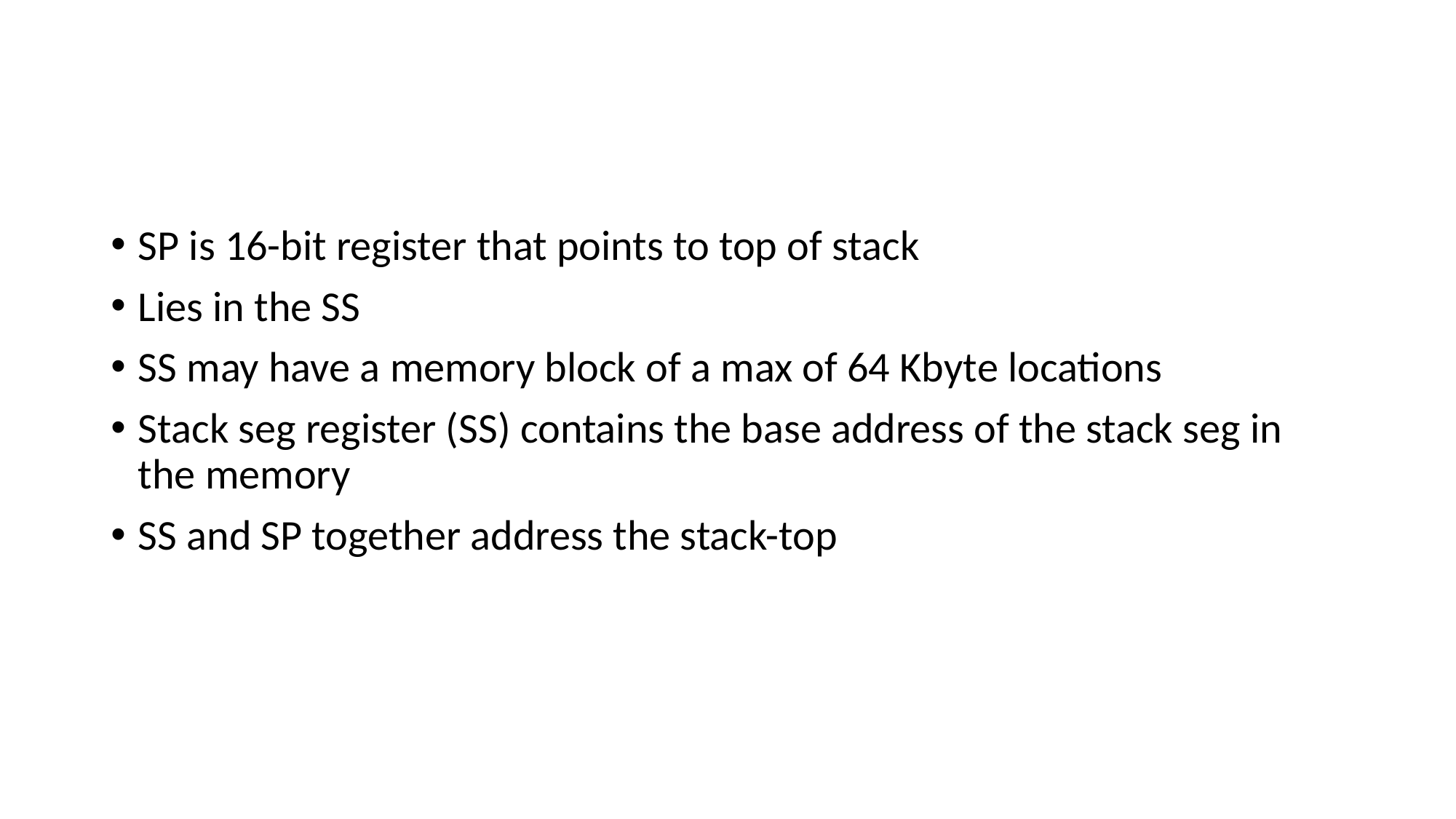

#
SP is 16-bit register that points to top of stack
Lies in the SS
SS may have a memory block of a max of 64 Kbyte locations
Stack seg register (SS) contains the base address of the stack seg in the memory
SS and SP together address the stack-top